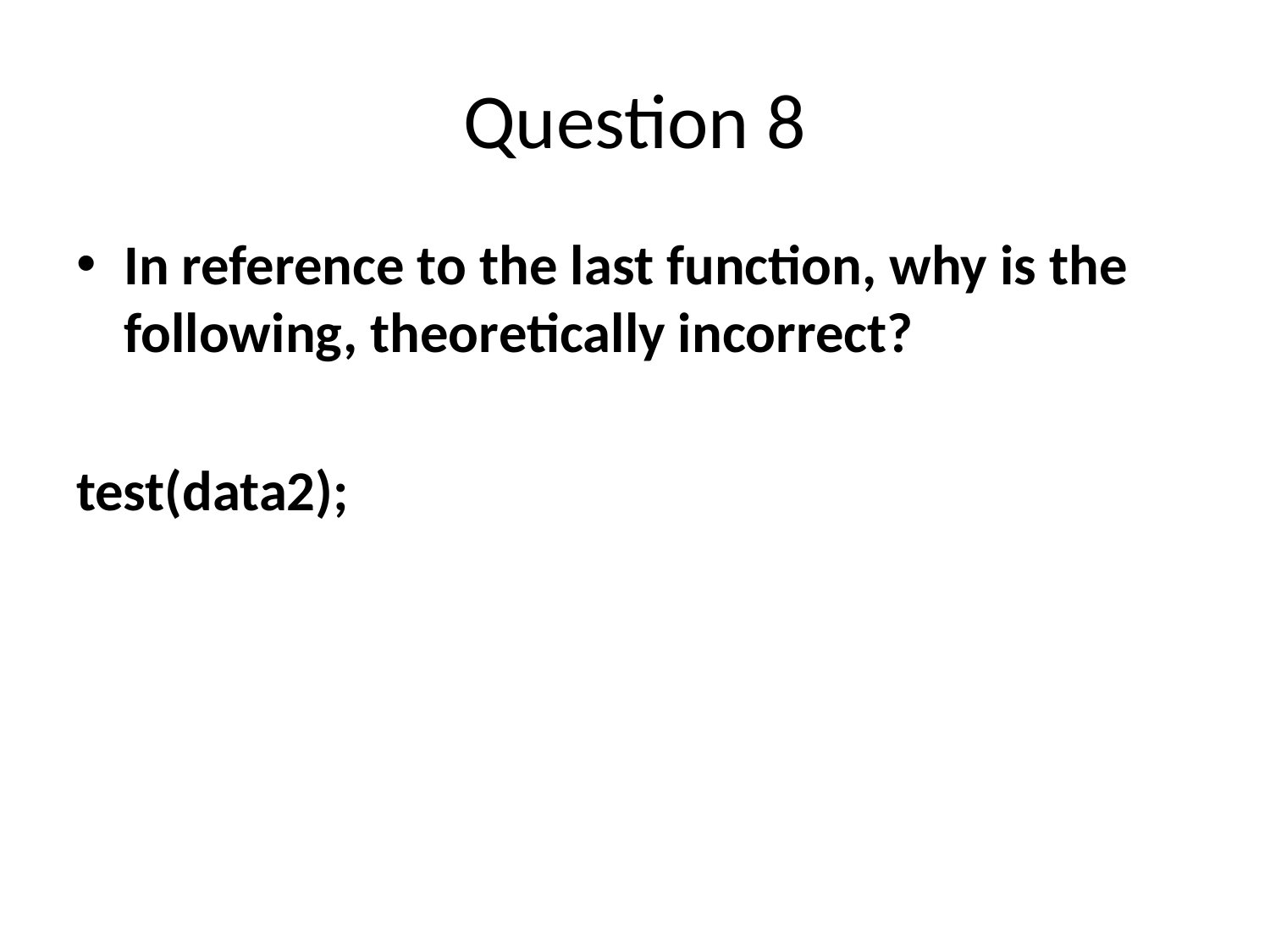

# Question 8
In reference to the last function, why is the following, theoretically incorrect?

test(data2);